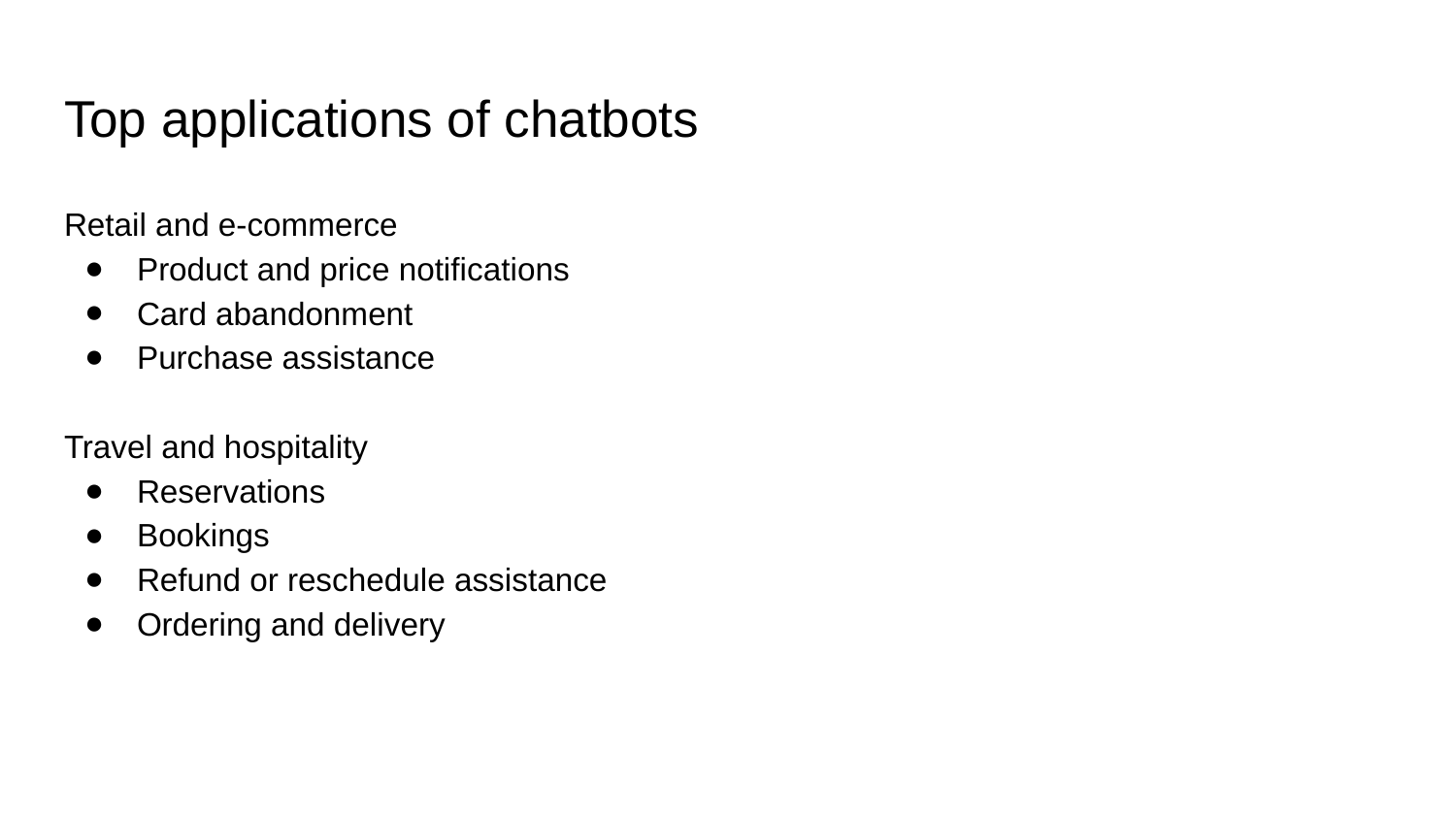

# Top applications of chatbots
Retail and e-commerce
Product and price notifications
Card abandonment
Purchase assistance

Travel and hospitality
Reservations
Bookings
Refund or reschedule assistance
Ordering and delivery